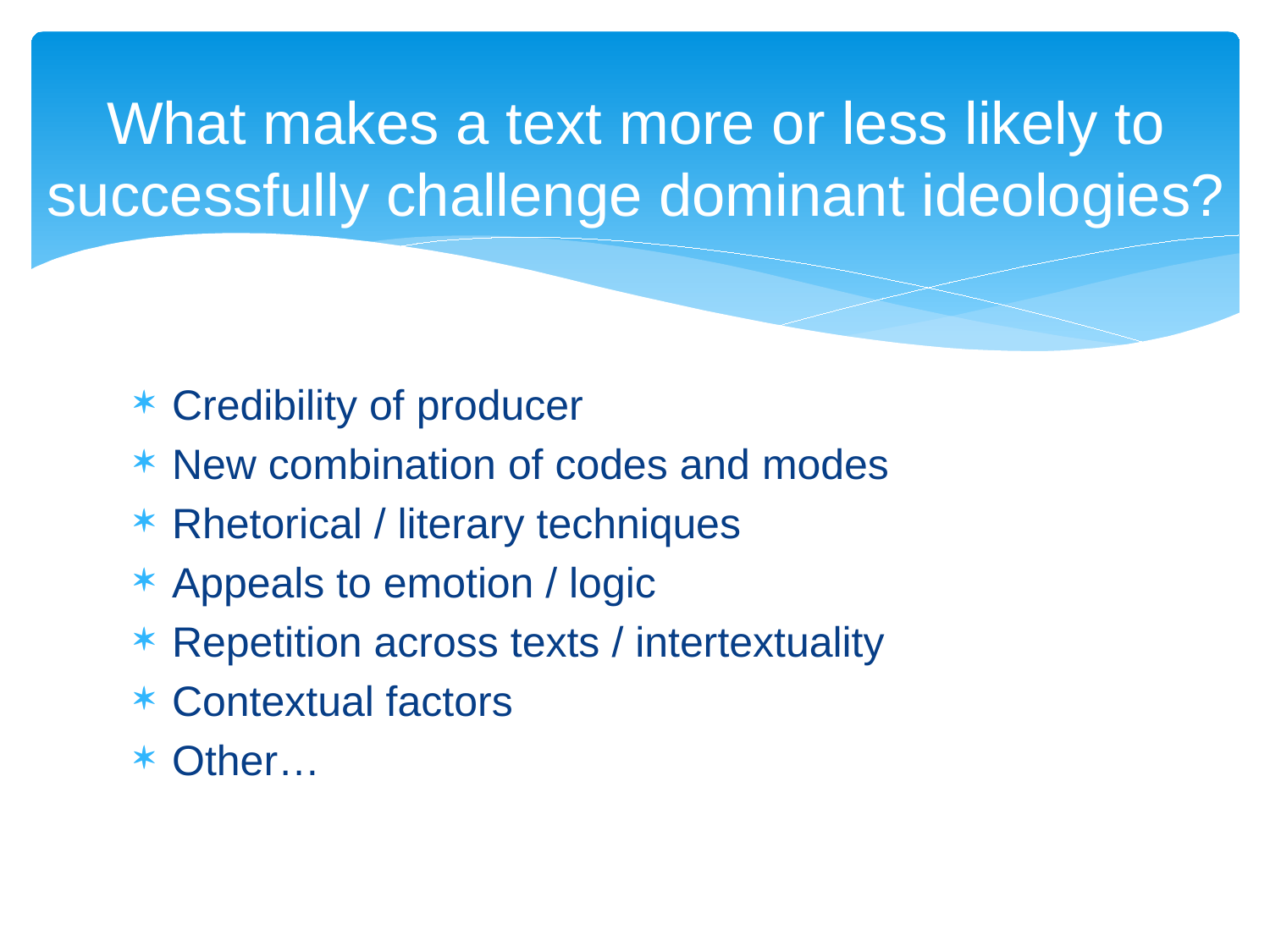

# What makes a text more or less likely to successfully challenge dominant ideologies?
Credibility of producer
New combination of codes and modes
Rhetorical / literary techniques
Appeals to emotion / logic
Repetition across texts / intertextuality
Contextual factors
Other…